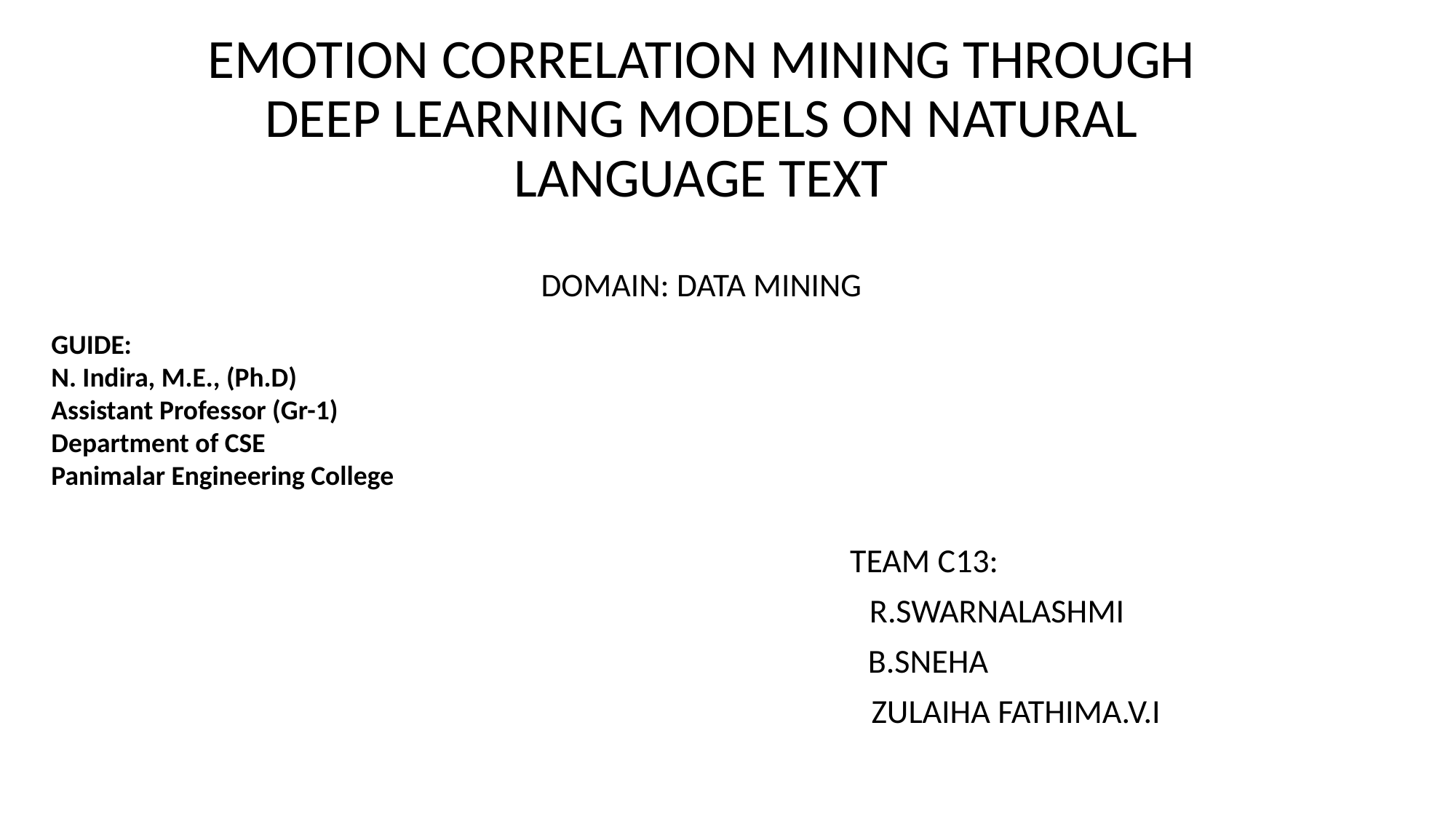

# EMOTION CORRELATION MINING THROUGH DEEP LEARNING MODELS ON NATURAL LANGUAGE TEXT DOMAIN: DATA MINING
GUIDE:
N. Indira, M.E., (Ph.D)
Assistant Professor (Gr-1)
Department of CSE
Panimalar Engineering College
TEAM C13:
                  R.SWARNALASHMI
B.SNEHA
                       ZULAIHA FATHIMA.V.I